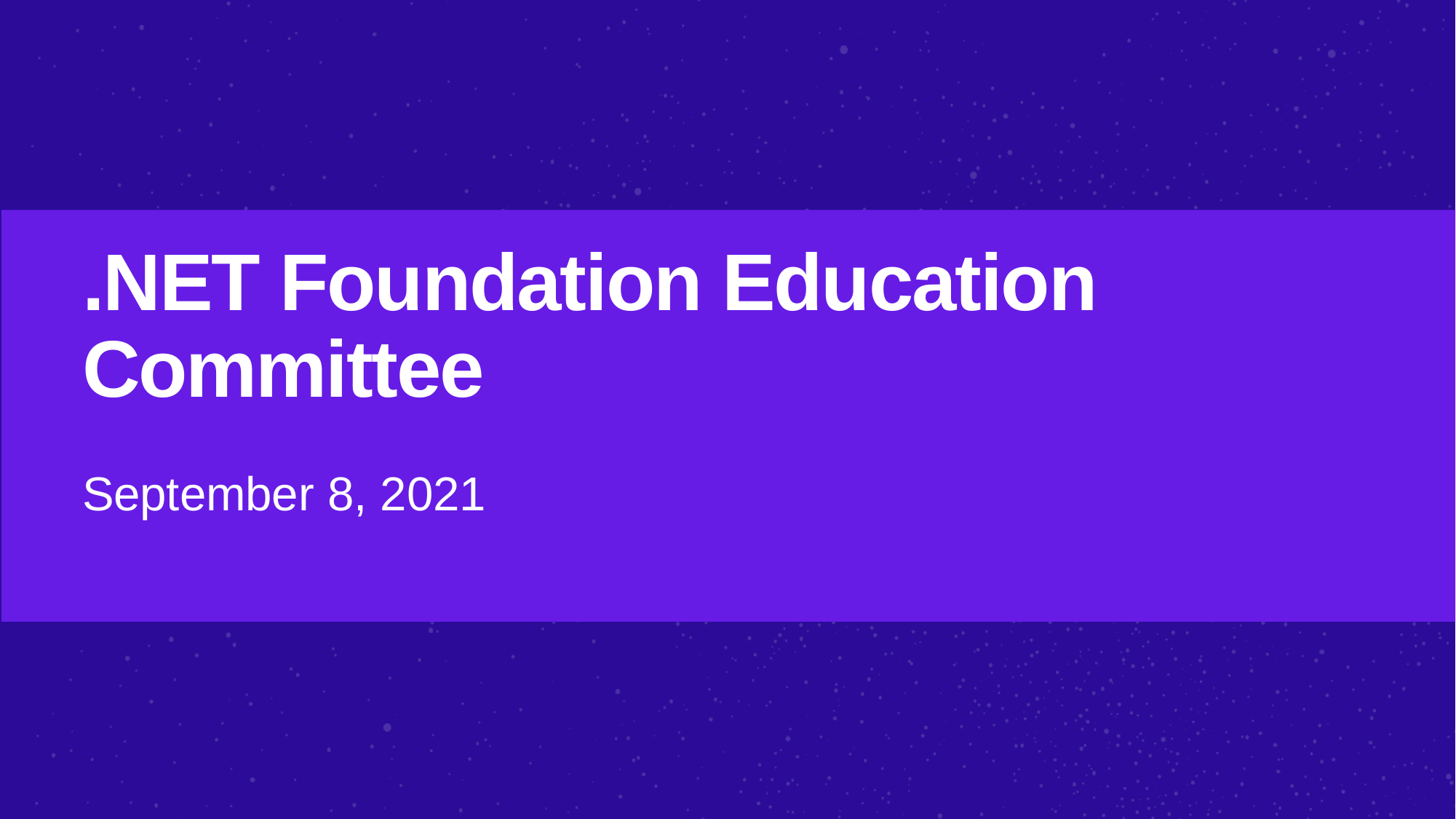

# .NET Foundation Education Committee
September 8, 2021